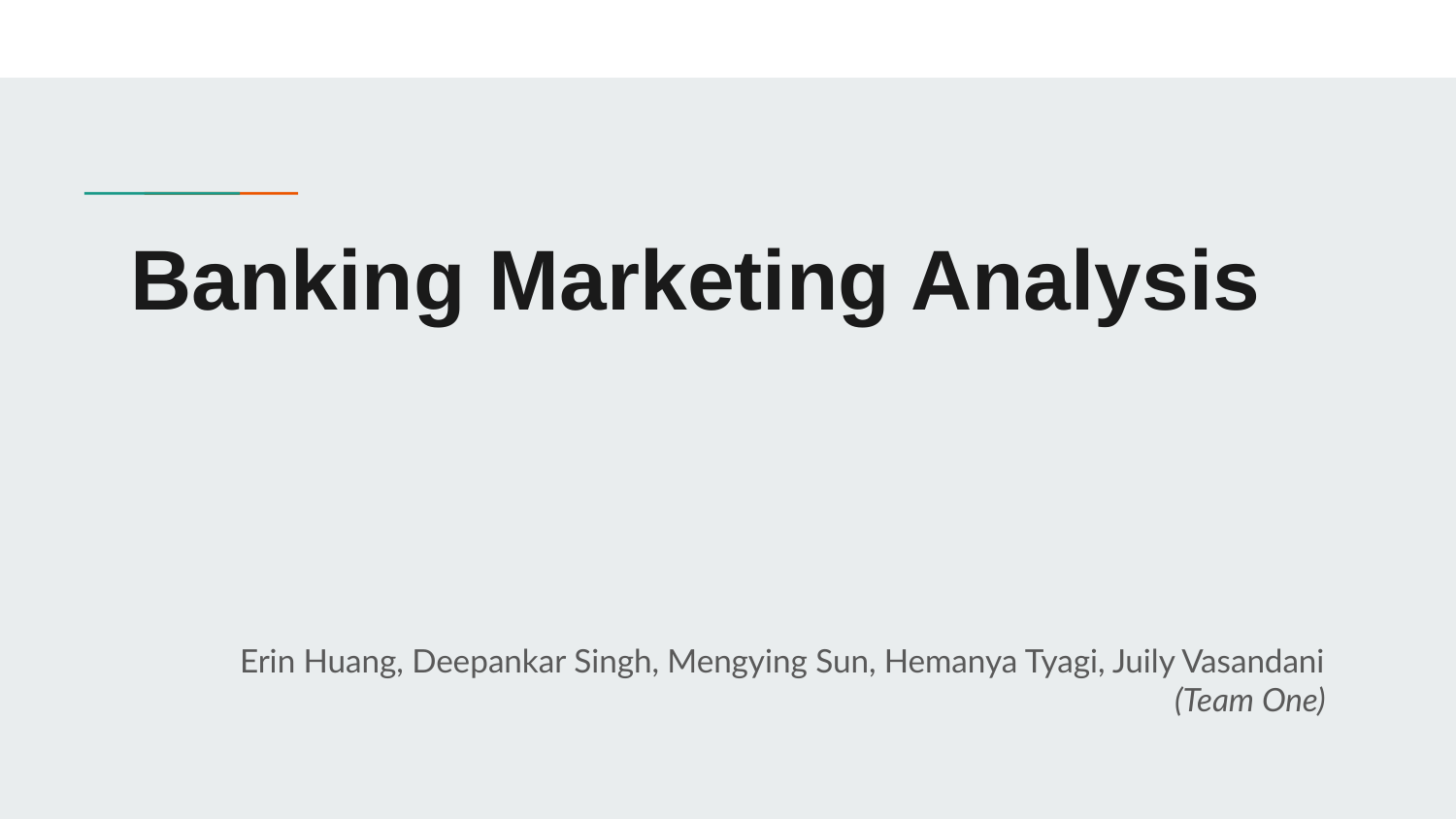

# Banking Marketing Analysis
Erin Huang, Deepankar Singh, Mengying Sun, Hemanya Tyagi, Juily Vasandani
(Team One)